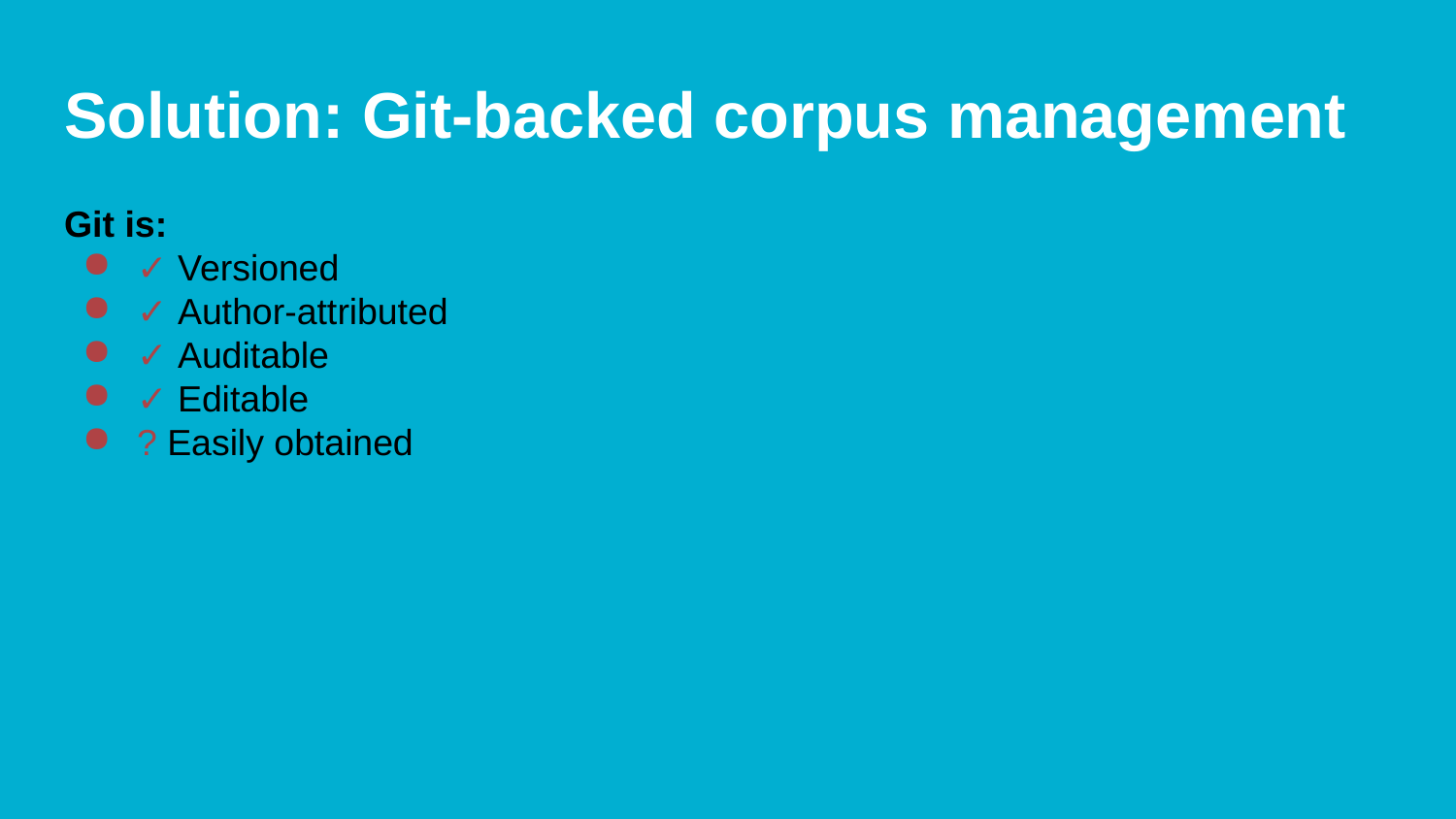

# Solution: Git-backed corpus management
Git is:
✓ Versioned
✓ Author-attributed
✓ Auditable
✓ Editable
? Easily obtained